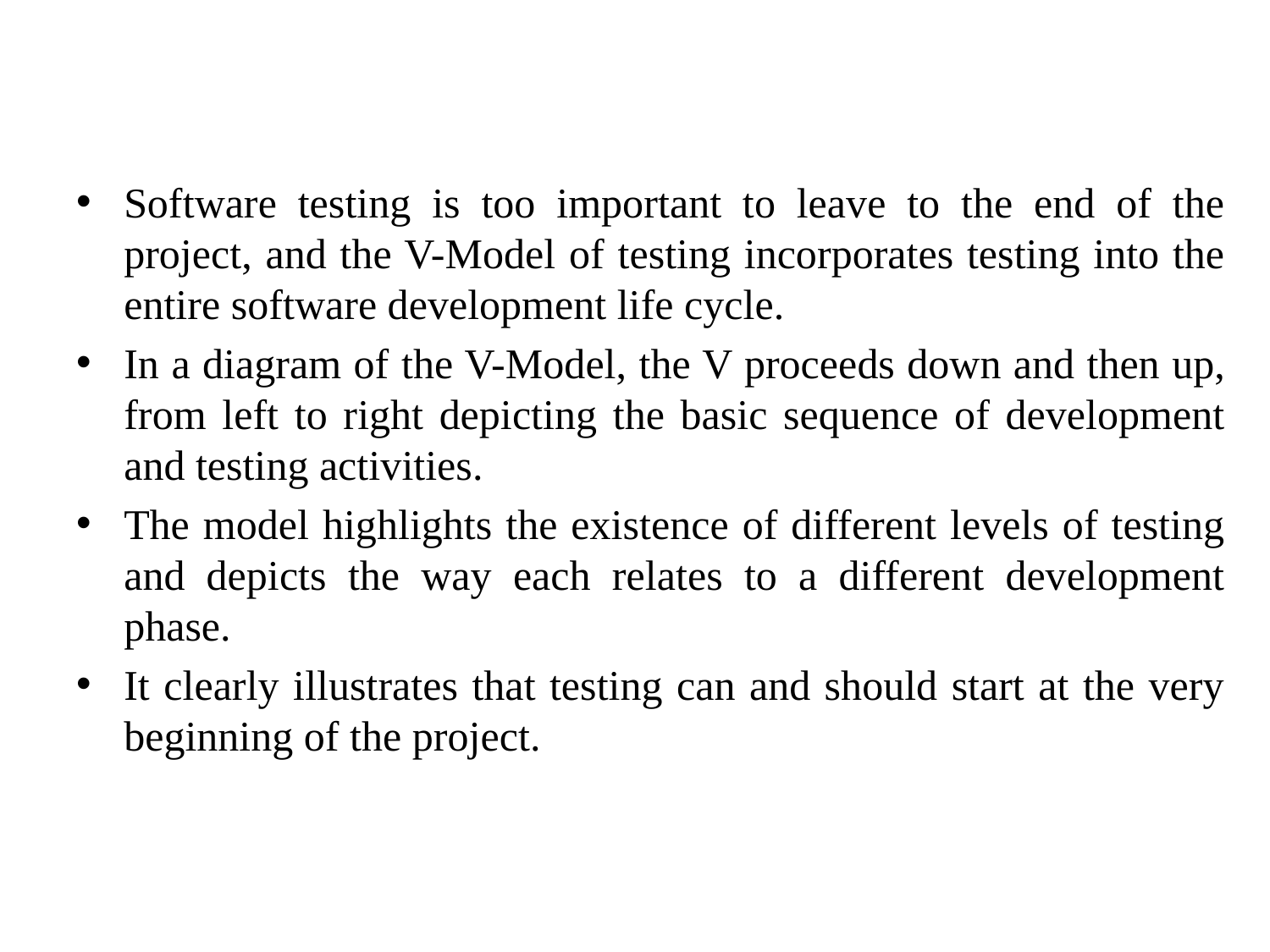

Software testing is too important to leave to the end of the project, and the V-Model of testing incorporates testing into the entire software development life cycle.
In a diagram of the V-Model, the V proceeds down and then up, from left to right depicting the basic sequence of development and testing activities.
The model highlights the existence of different levels of testing and depicts the way each relates to a different development phase.
It clearly illustrates that testing can and should start at the very beginning of the project.